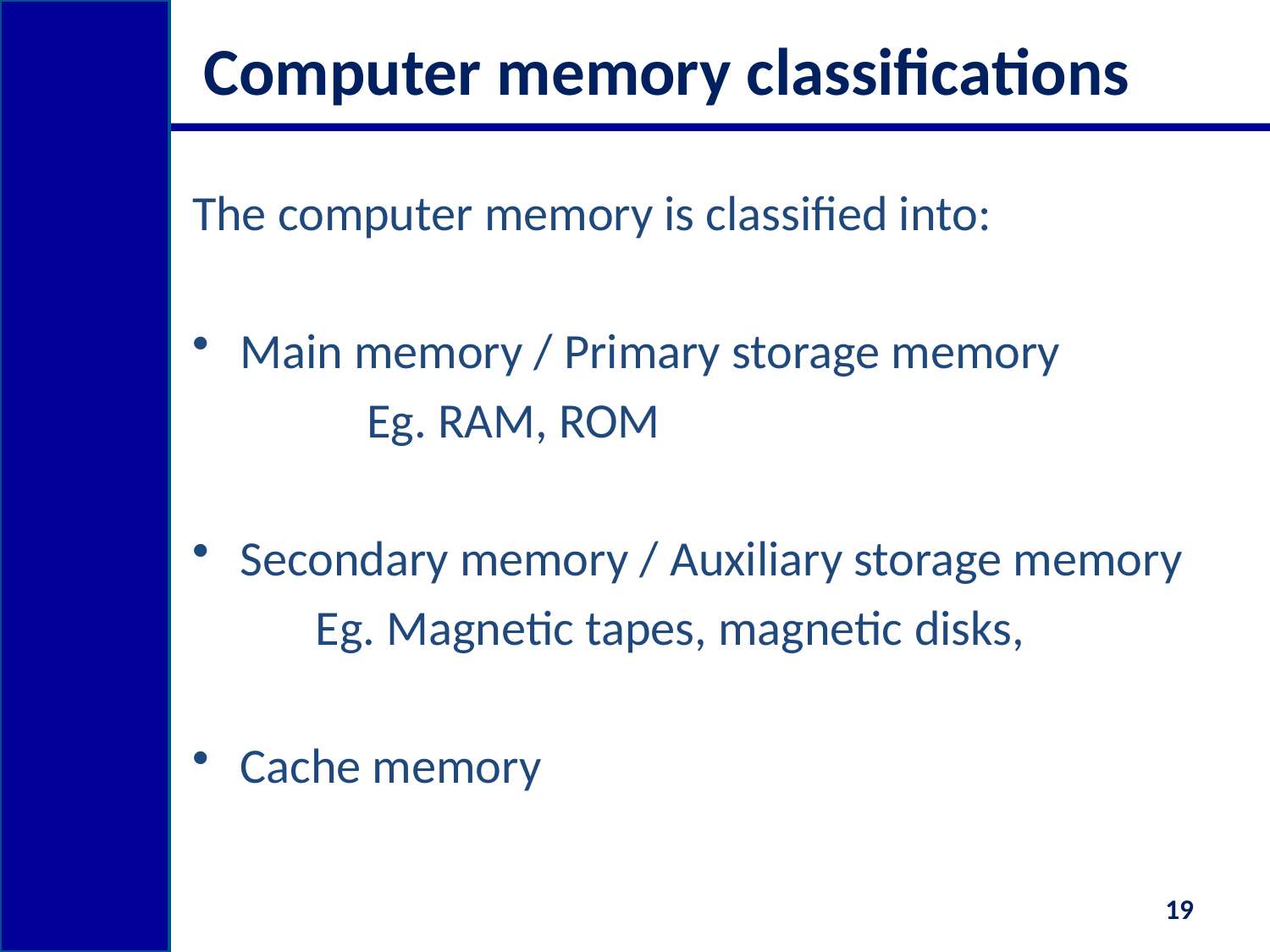

# Computer memory classifications

The computer memory is classified into:

Main memory / Primary storage memory
 		Eg. RAM, ROM

Secondary memory / Auxiliary storage memory
           Eg. Magnetic tapes, magnetic disks,

Cache memory

19